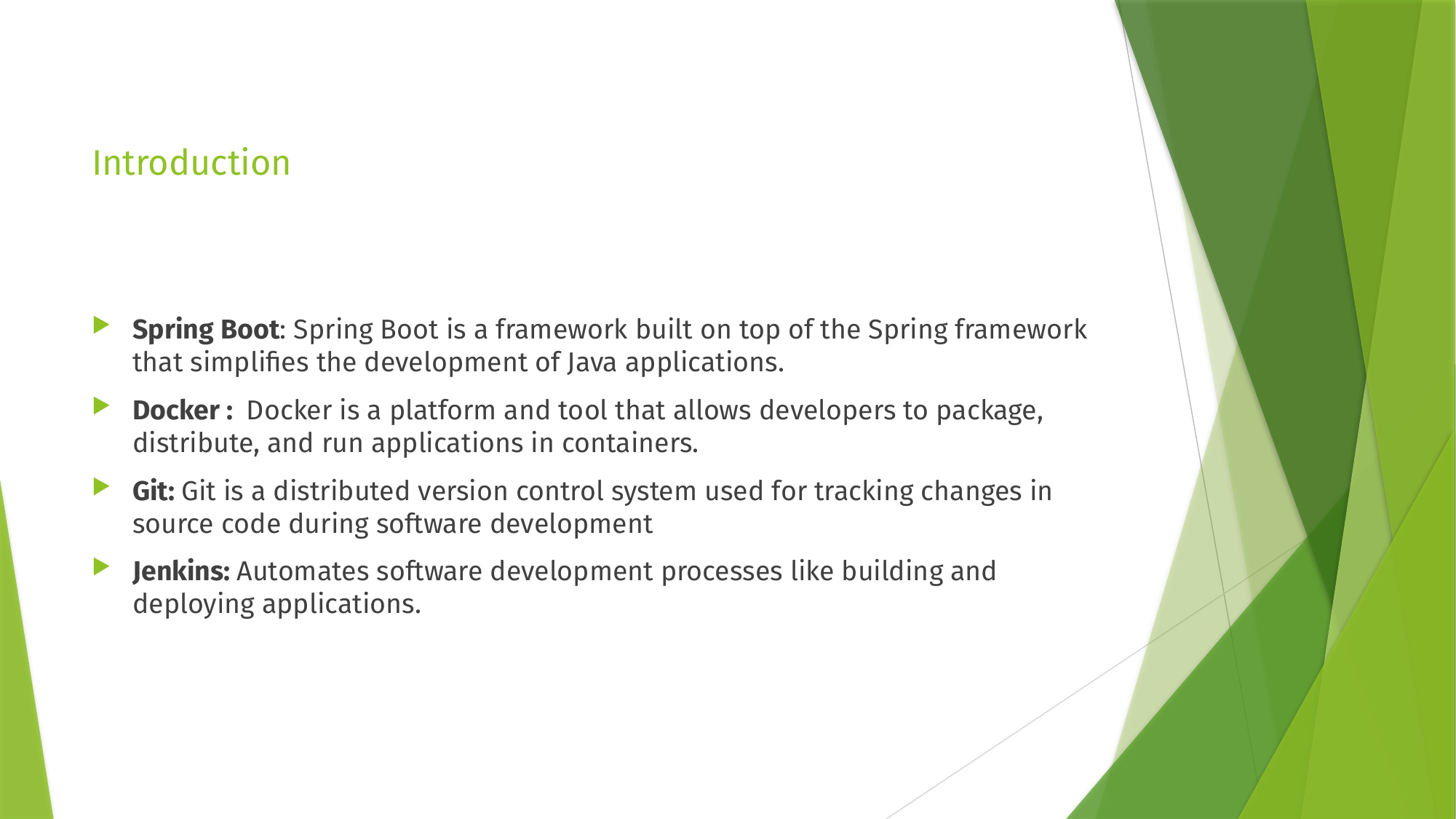

# Introduction

Spring Boot: Spring Boot is a framework built on top of the Spring framework that simplifies the development of Java applications.
Docker :  Docker is a platform and tool that allows developers to package, distribute, and run applications in containers.
Git: Git is a distributed version control system used for tracking changes in source code during software development
Jenkins: Automates software development processes like building and deploying applications.